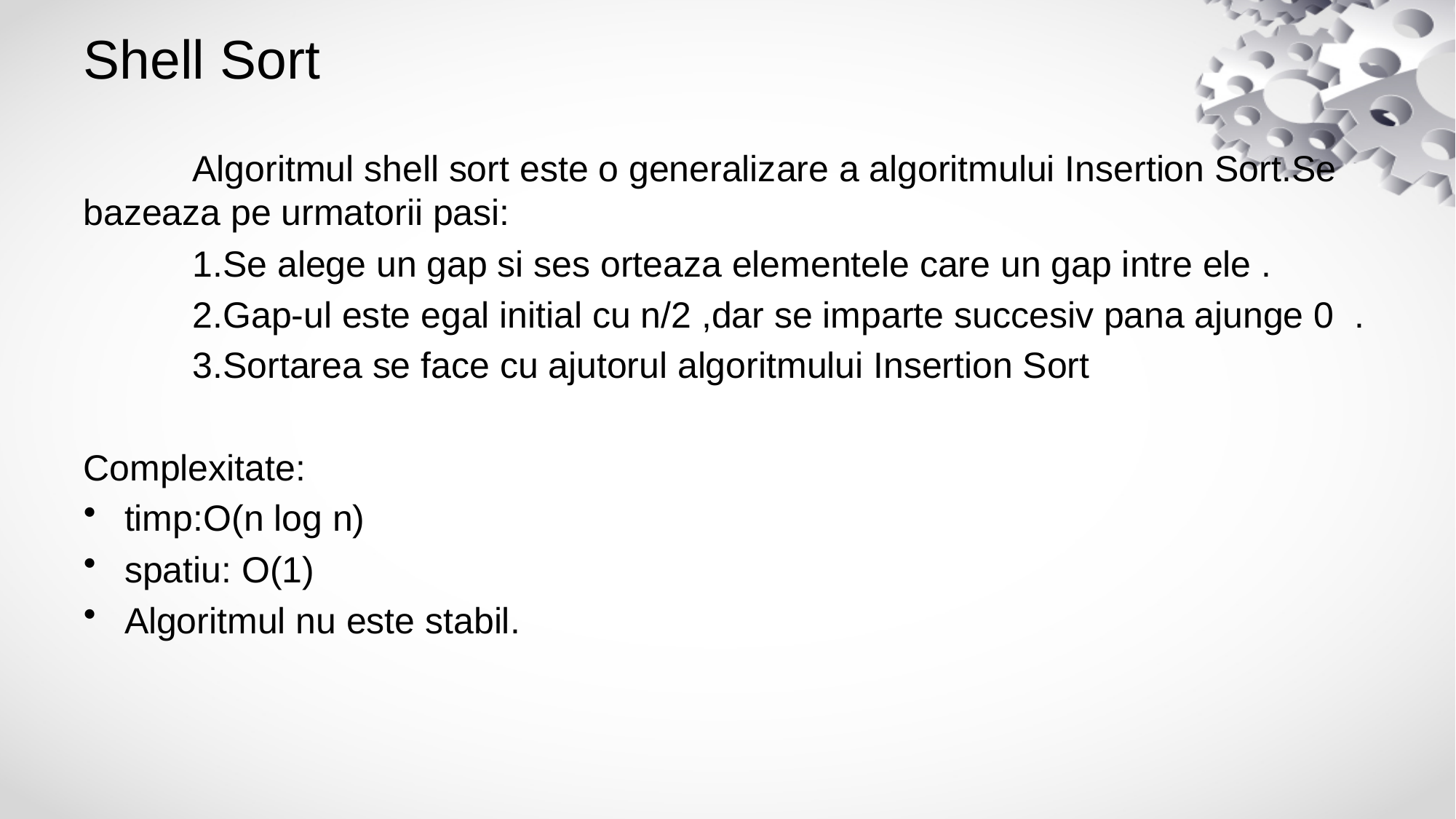

# Shell Sort
	Algoritmul shell sort este o generalizare a algoritmului Insertion Sort.Se bazeaza pe urmatorii pasi:
	1.Se alege un gap si ses orteaza elementele care un gap intre ele .
	2.Gap-ul este egal initial cu n/2 ,dar se imparte succesiv pana ajunge 0  .
	3.Sortarea se face cu ajutorul algoritmului Insertion Sort

Complexitate:
timp:O(n log n)
spatiu: O(1)
Algoritmul nu este stabil.